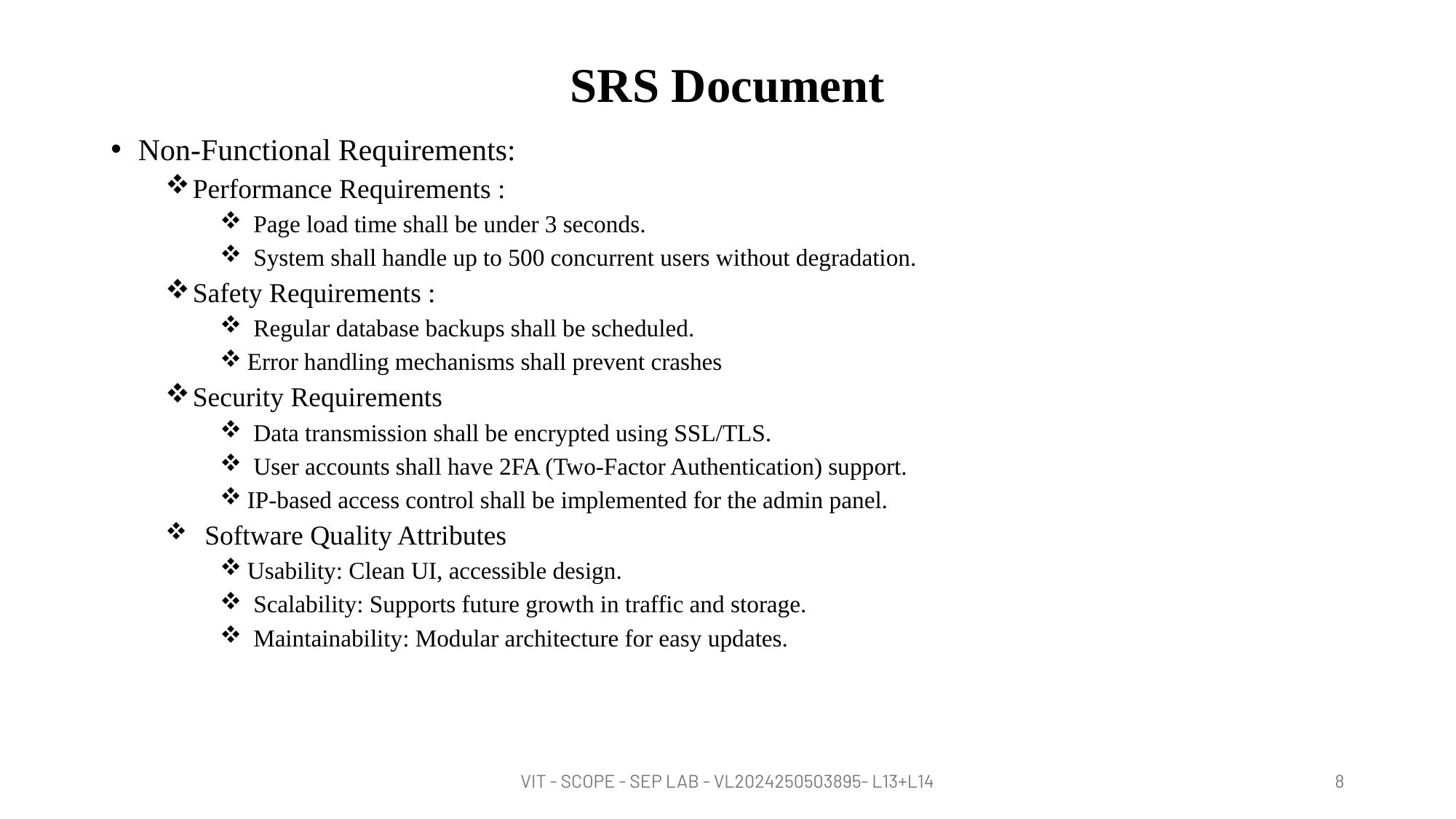

# SRS Document
Non-Functional Requirements:
Performance Requirements :
 Page load time shall be under 3 seconds.
 System shall handle up to 500 concurrent users without degradation.
Safety Requirements :
 Regular database backups shall be scheduled.
Error handling mechanisms shall prevent crashes
Security Requirements
 Data transmission shall be encrypted using SSL/TLS.
 User accounts shall have 2FA (Two-Factor Authentication) support.
IP-based access control shall be implemented for the admin panel.
  Software Quality Attributes
Usability: Clean UI, accessible design.
 Scalability: Supports future growth in traffic and storage.
 Maintainability: Modular architecture for easy updates.
VIT - SCOPE - SEP LAB - VL2024250503895- L13+L14
8